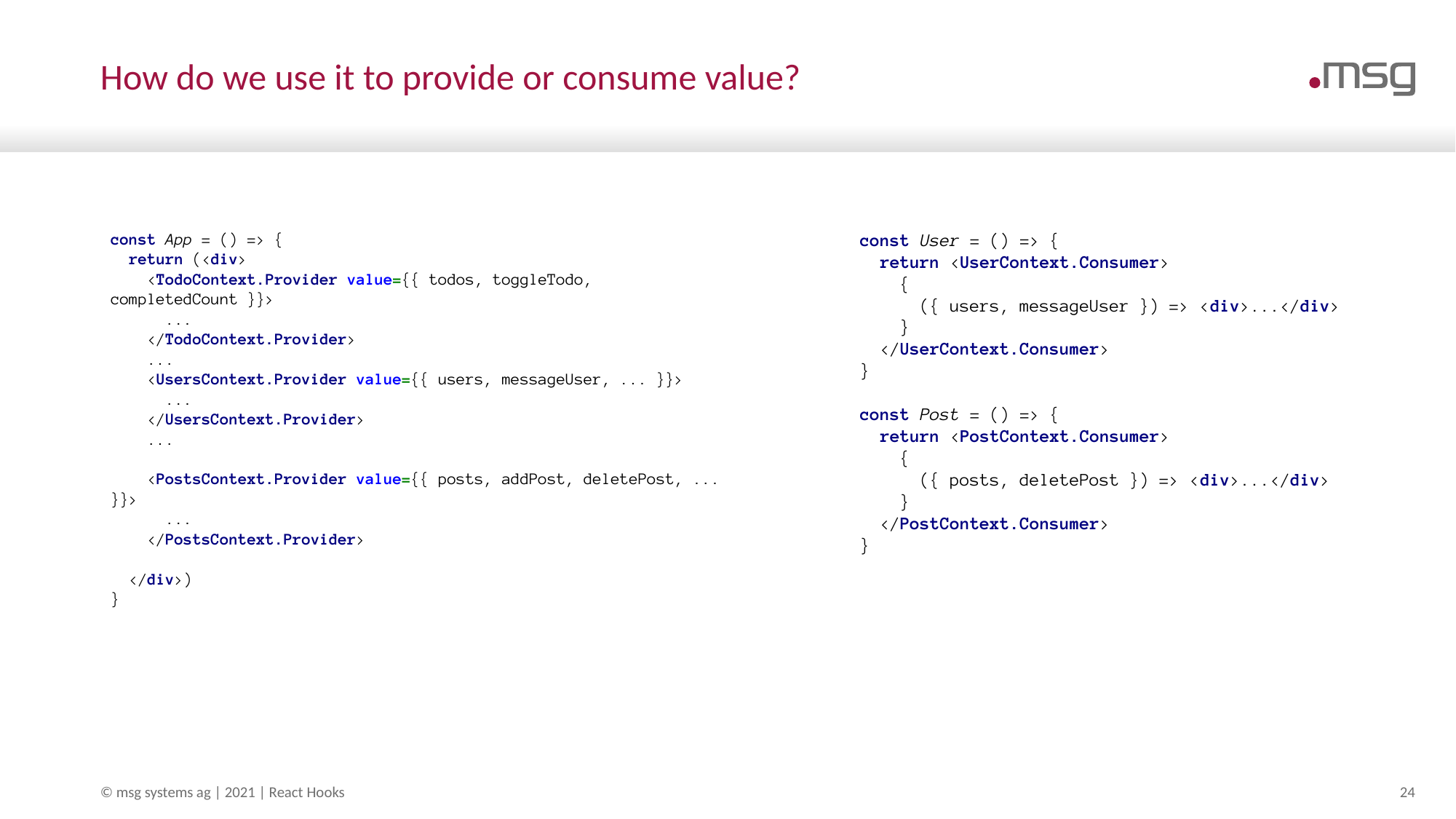

# How do we use it to provide or consume value?
const App = () => {
  return (<div>
    <TodoContext.Provider value={{ todos, toggleTodo, completedCount }}>
      ...
    </TodoContext.Provider>
    ...
    <UsersContext.Provider value={{ users, messageUser, ... }}>
      ...
    </UsersContext.Provider>
    ...
    <PostsContext.Provider value={{ posts, addPost, deletePost, ... }}>
      ...
    </PostsContext.Provider>
  </div>)
}

const User = () => {
  return <UserContext.Consumer>
    {
      ({ users, messageUser }) => <div>...</div>
    }
  </UserContext.Consumer>
}
const Post = () => {
  return <PostContext.Consumer>
    {
      ({ posts, deletePost }) => <div>...</div>
    }
  </PostContext.Consumer>
}
© msg systems ag | 2021 | React Hooks
24